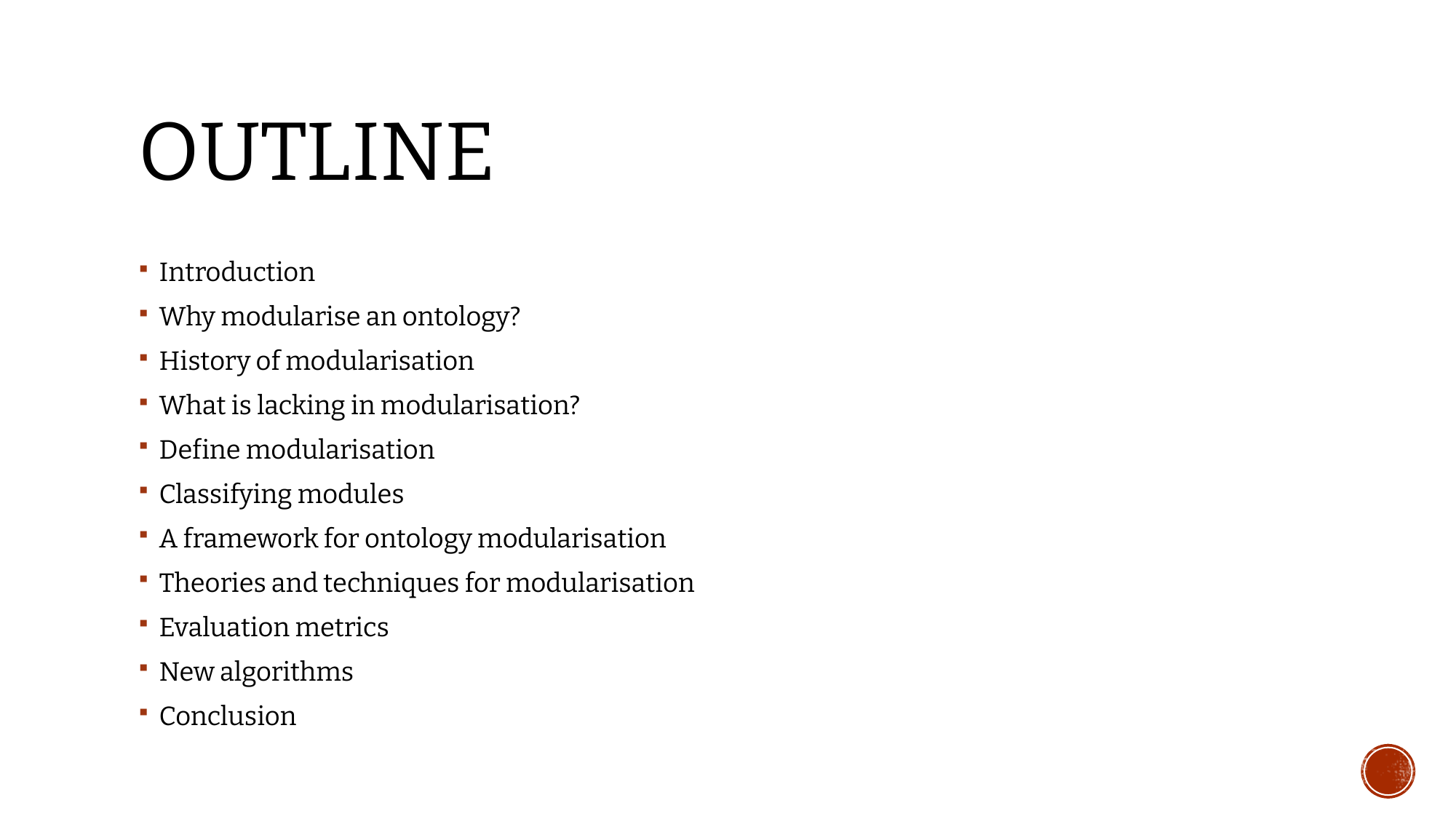

# Outline
Introduction
Why modularise an ontology?
History of modularisation
What is lacking in modularisation?
Define modularisation
Classifying modules
A framework for ontology modularisation
Theories and techniques for modularisation
Evaluation metrics
New algorithms
Conclusion